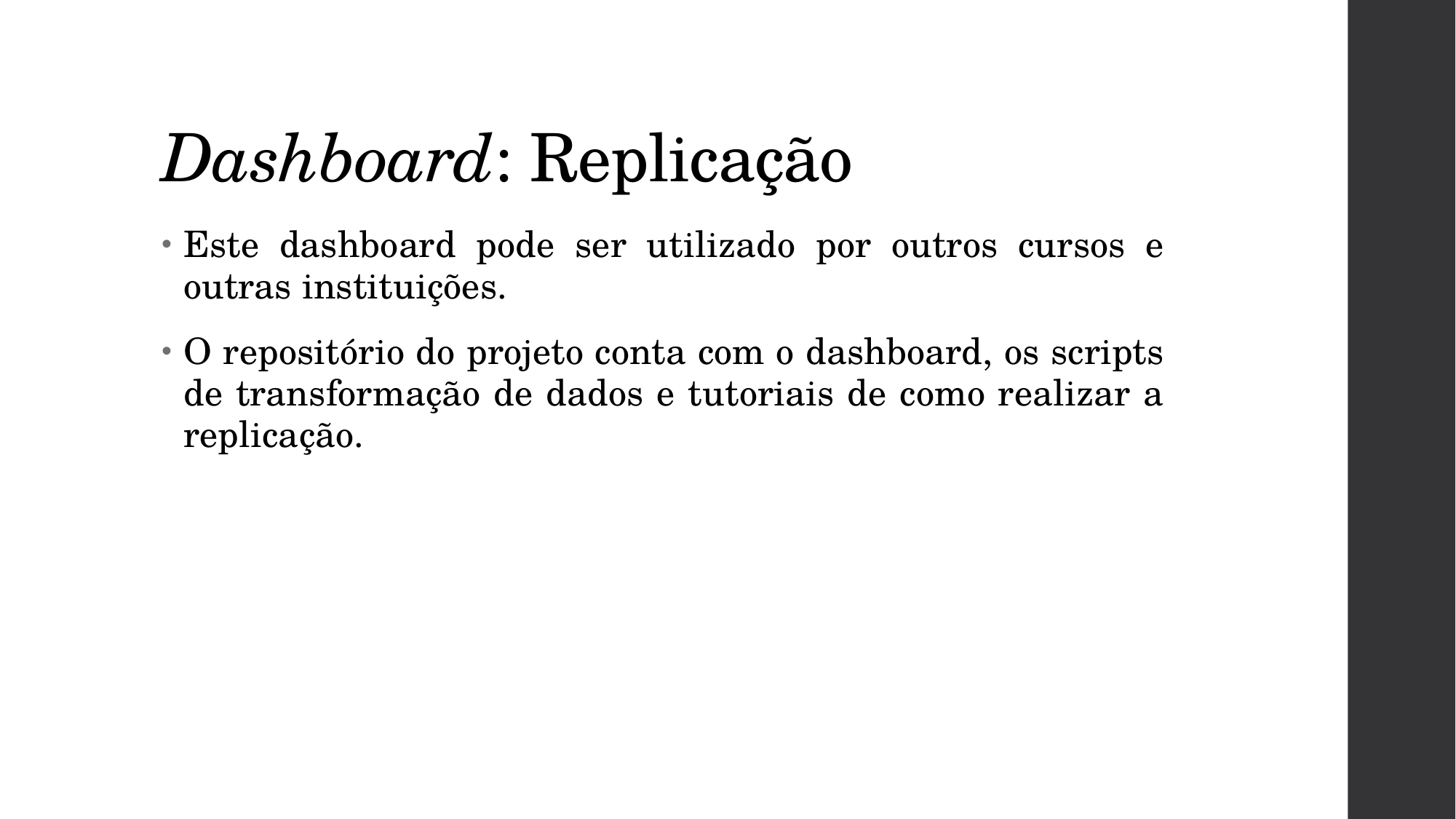

# Dashboard: Replicação
Este dashboard pode ser utilizado por outros cursos e outras instituições.
O repositório do projeto conta com o dashboard, os scripts de transformação de dados e tutoriais de como realizar a replicação.